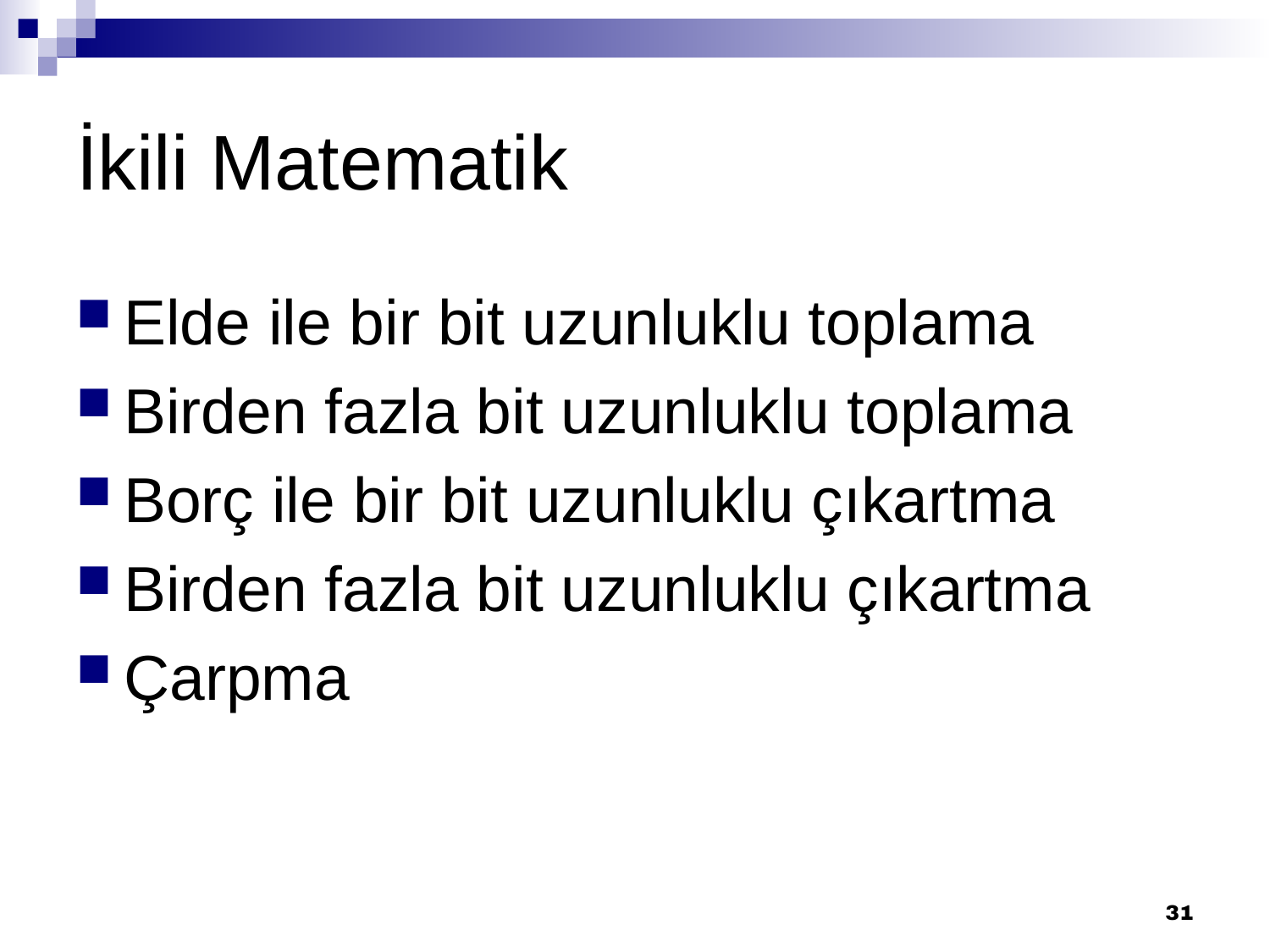

# İkili Matematik
Elde ile bir bit uzunluklu toplama
Birden fazla bit uzunluklu toplama
Borç ile bir bit uzunluklu çıkartma
Birden fazla bit uzunluklu çıkartma
Çarpma

31